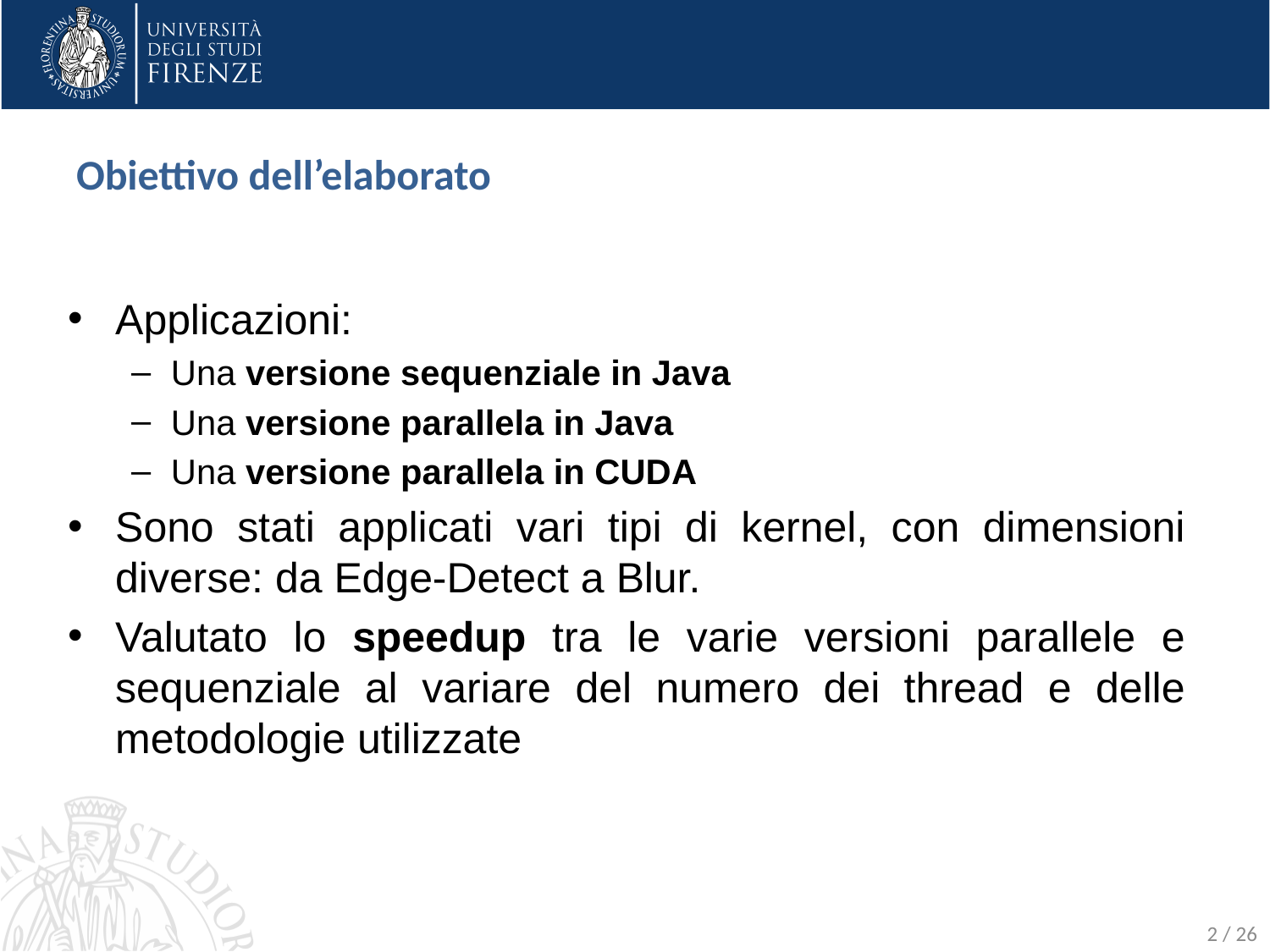

# Obiettivo dell’elaborato
Applicazioni:
Una versione sequenziale in Java
Una versione parallela in Java
Una versione parallela in CUDA
Sono stati applicati vari tipi di kernel, con dimensioni diverse: da Edge-Detect a Blur.
Valutato lo speedup tra le varie versioni parallele e sequenziale al variare del numero dei thread e delle metodologie utilizzate